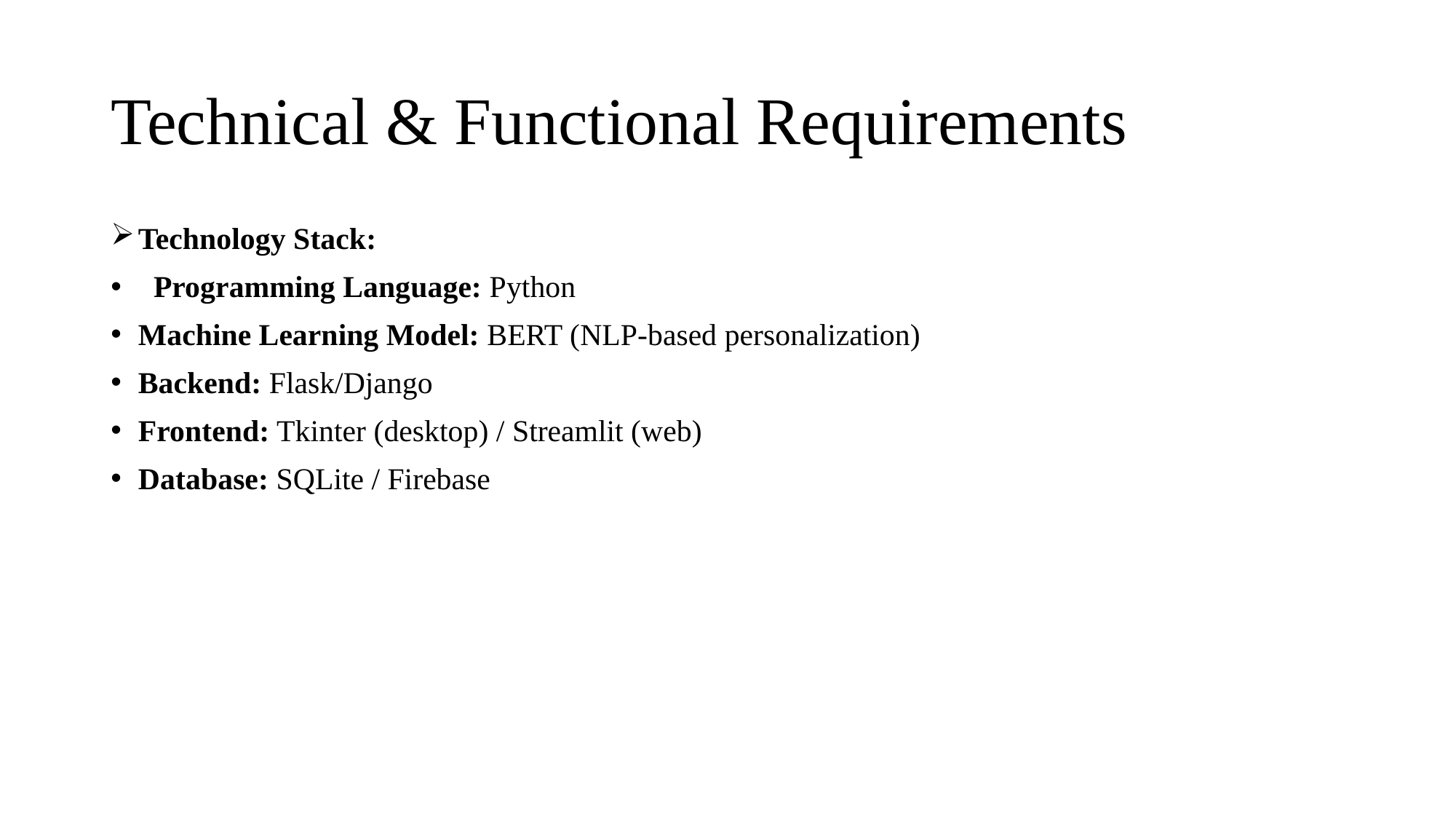

# Technical & Functional Requirements
Technology Stack:
  Programming Language: Python
Machine Learning Model: BERT (NLP-based personalization)
Backend: Flask/Django
Frontend: Tkinter (desktop) / Streamlit (web)
Database: SQLite / Firebase